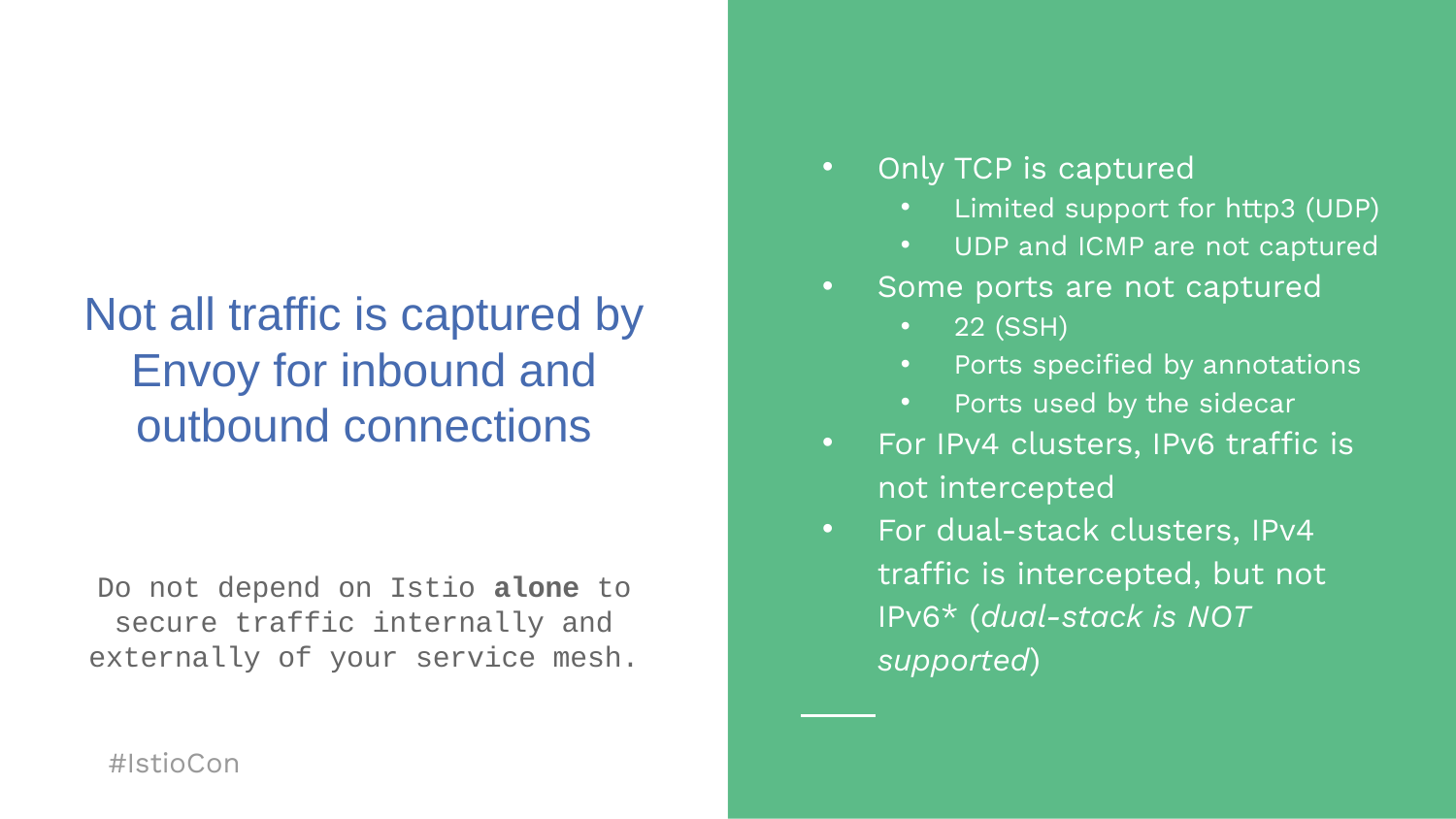

Only TCP is captured
Limited support for http3 (UDP)
UDP and ICMP are not captured
Some ports are not captured
22 (SSH)
Ports specified by annotations
Ports used by the sidecar
For IPv4 clusters, IPv6 traffic is not intercepted
For dual-stack clusters, IPv4 traffic is intercepted, but not IPv6* (dual-stack is NOT supported)
# Not all traffic is captured by Envoy for inbound and outbound connections

Do not depend on Istio alone to secure traffic internally and externally of your service mesh.